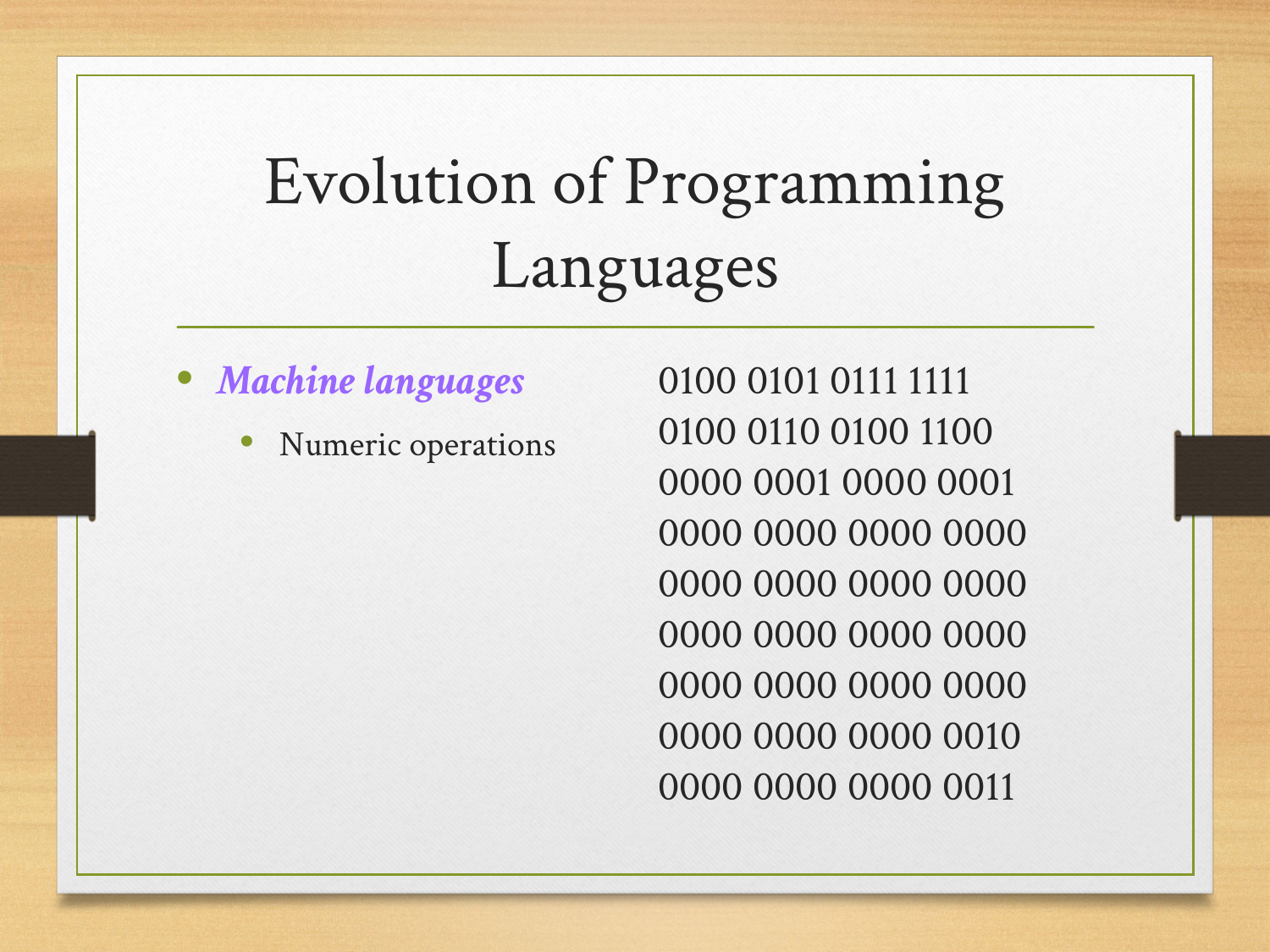

# Evolution of Programming Languages
Machine languages
Numeric operations
0100 0101 0111 1111
0100 0110 0100 1100
0000 0001 0000 0001
0000 0000 0000 0000
0000 0000 0000 0000
0000 0000 0000 0000
0000 0000 0000 0000
0000 0000 0000 0010
0000 0000 0000 0011